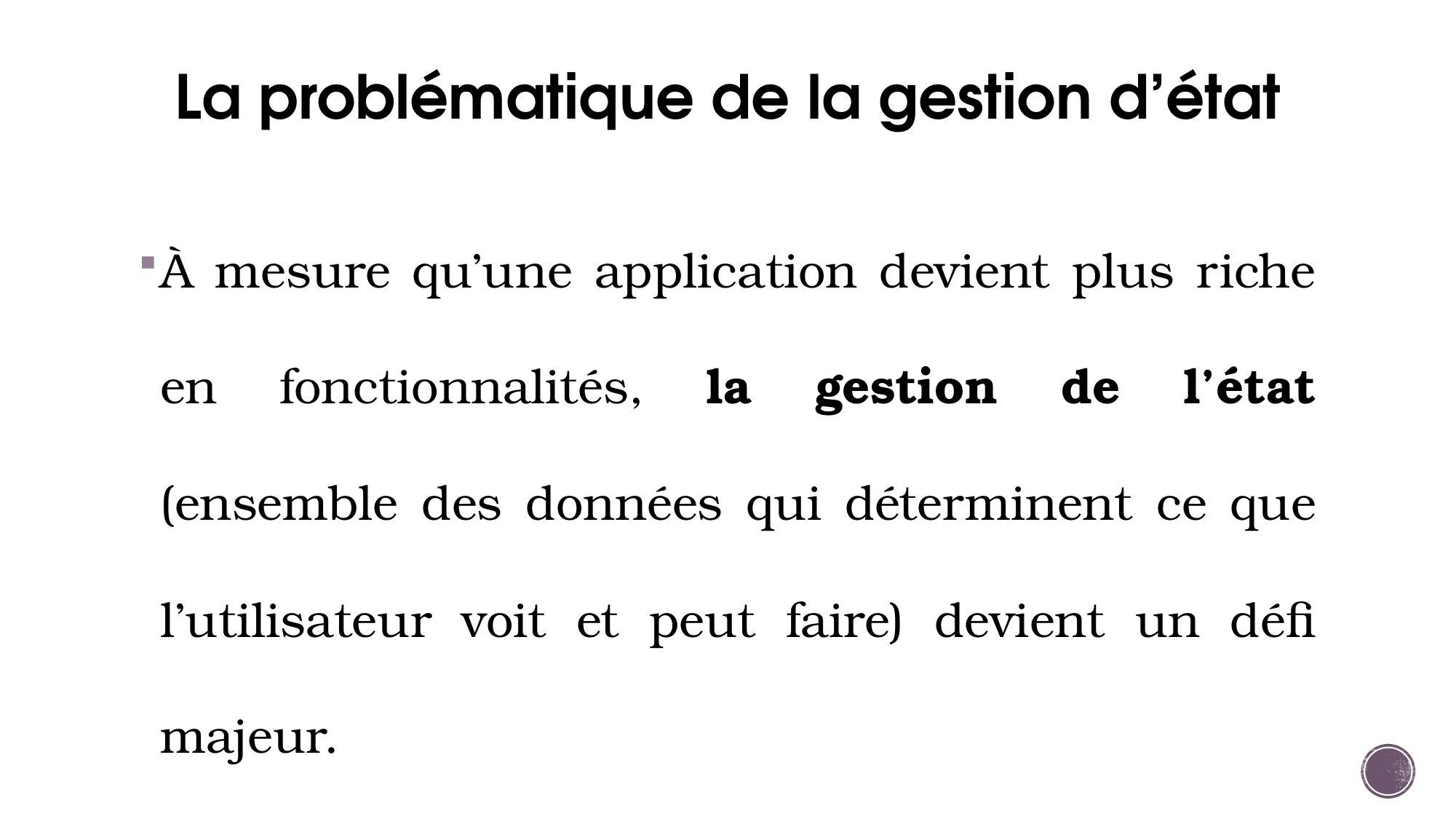

# La problématique de la gestion d’état
À mesure qu’une application devient plus riche en fonctionnalités, la gestion de l’état (ensemble des données qui déterminent ce que l’utilisateur voit et peut faire) devient un défi majeur.